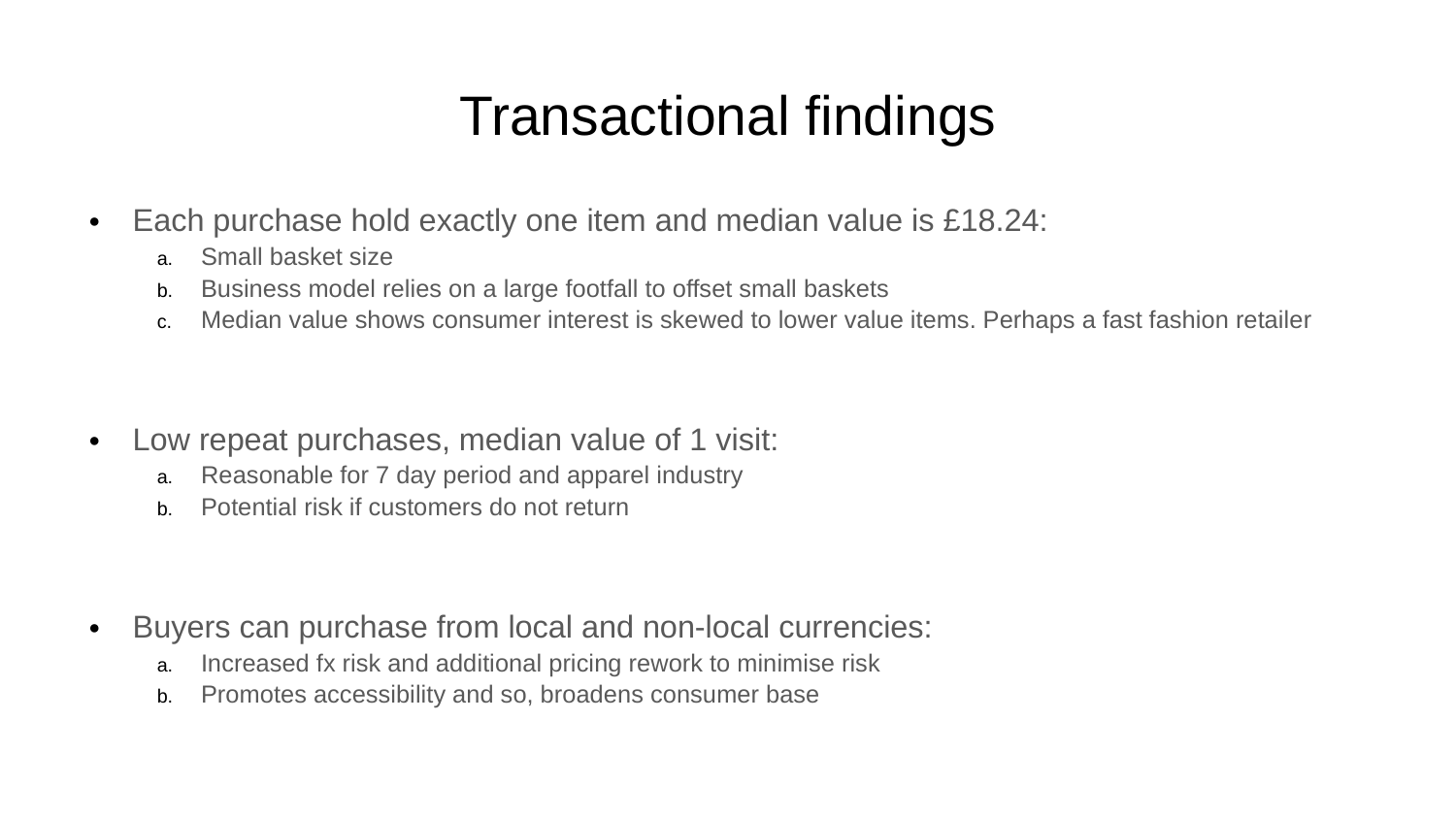

# Transactional findings
Each purchase hold exactly one item and median value is £18.24:
Small basket size
Business model relies on a large footfall to offset small baskets
Median value shows consumer interest is skewed to lower value items. Perhaps a fast fashion retailer

Low repeat purchases, median value of 1 visit:
Reasonable for 7 day period and apparel industry
Potential risk if customers do not return

Buyers can purchase from local and non-local currencies:
Increased fx risk and additional pricing rework to minimise risk
Promotes accessibility and so, broadens consumer base